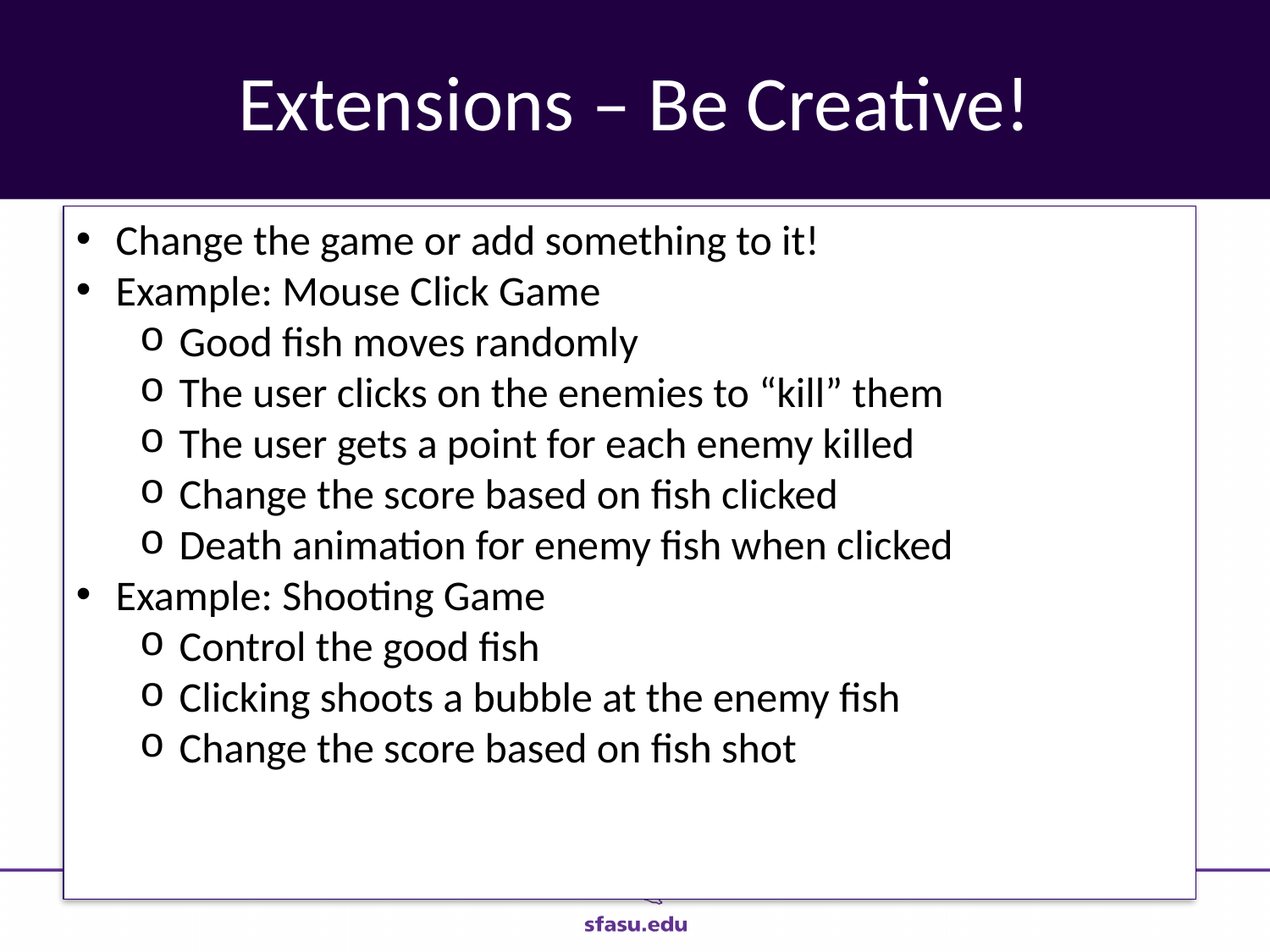

# Extensions – Be Creative!

Change the game or add something to it!
Example: Mouse Click Game
Good fish moves randomly
The user clicks on the enemies to “kill” them
The user gets a point for each enemy killed
Change the score based on fish clicked
Death animation for enemy fish when clicked
Example: Shooting Game
Control the good fish
Clicking shoots a bubble at the enemy fish
Change the score based on fish shot